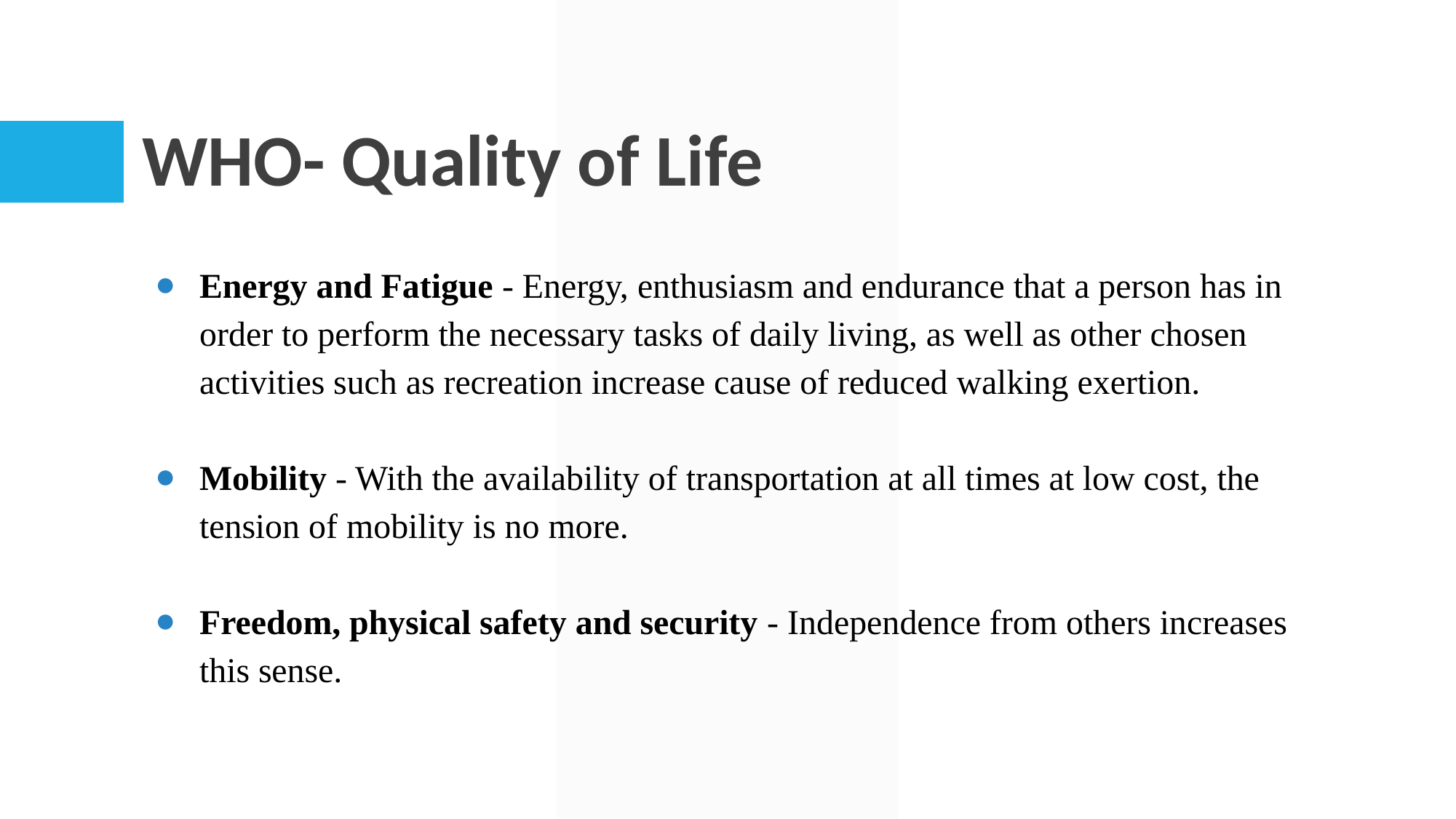

# WHO- Quality of Life
Energy and Fatigue - Energy, enthusiasm and endurance that a person has in order to perform the necessary tasks of daily living, as well as other chosen activities such as recreation increase cause of reduced walking exertion.

Mobility - With the availability of transportation at all times at low cost, the tension of mobility is no more.

Freedom, physical safety and security - Independence from others increases this sense.